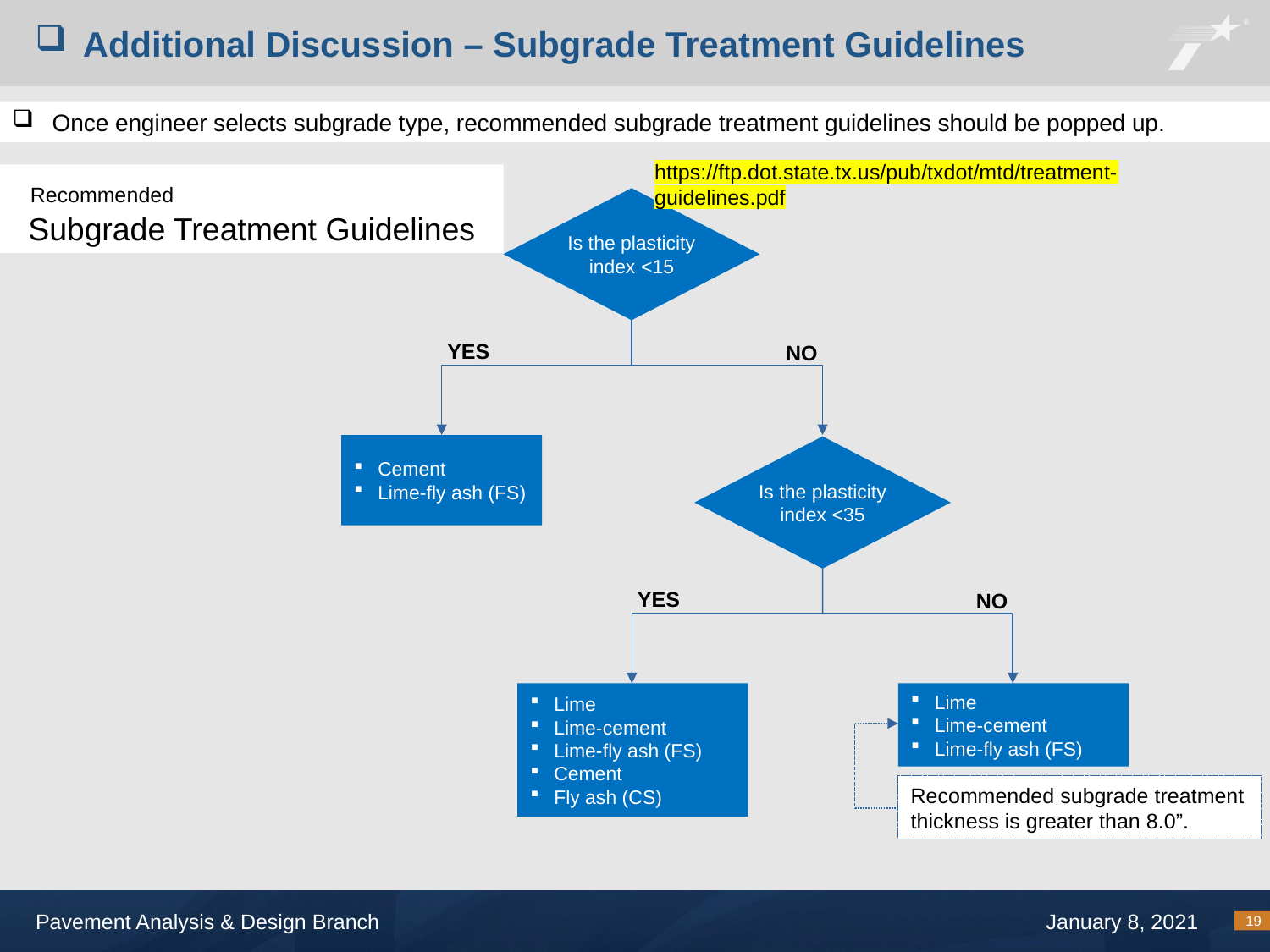

# Additional Discussion – Subgrade Treatment Guidelines
Once engineer selects subgrade type, recommended subgrade treatment guidelines should be popped up.
https://ftp.dot.state.tx.us/pub/txdot/mtd/treatment-guidelines.pdf
  Recommended
Subgrade Treatment Guidelines
Is the plasticity index <15
YES
NO
Cement
Lime-fly ash (FS)
Is the plasticity index <35
YES
NO
Lime
Lime-cement
Lime-fly ash (FS)
Cement
Fly ash (CS)
Lime
Lime-cement
Lime-fly ash (FS)
Recommended subgrade treatment thickness is greater than 8.0”.
19